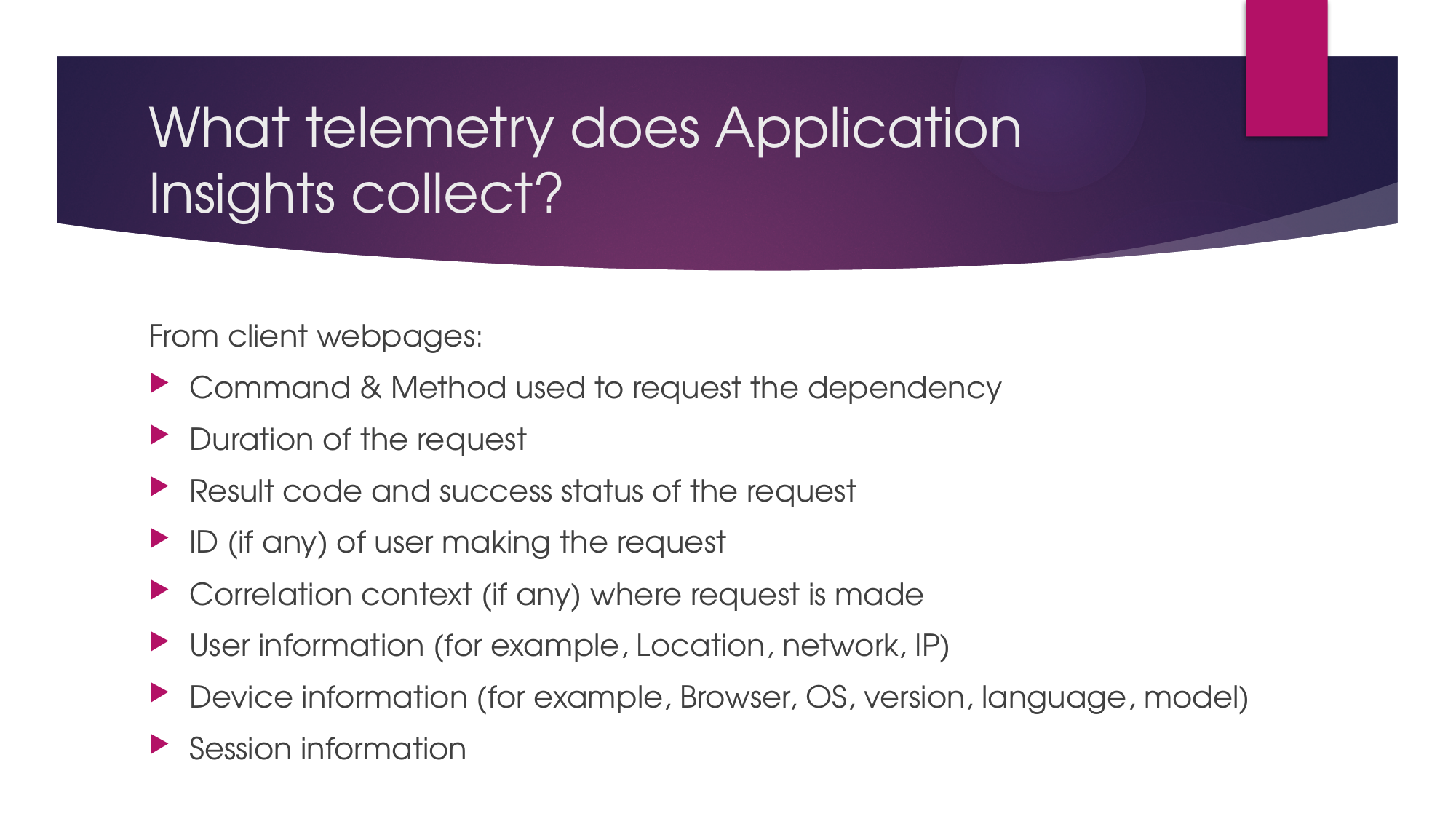

# What telemetry does Application Insights collect?
From client webpages:
Command & Method used to request the dependency
Duration of the request
Result code and success status of the request
ID (if any) of user making the request
Correlation context (if any) where request is made
User information (for example, Location, network, IP)
Device information (for example, Browser, OS, version, language, model)
Session information